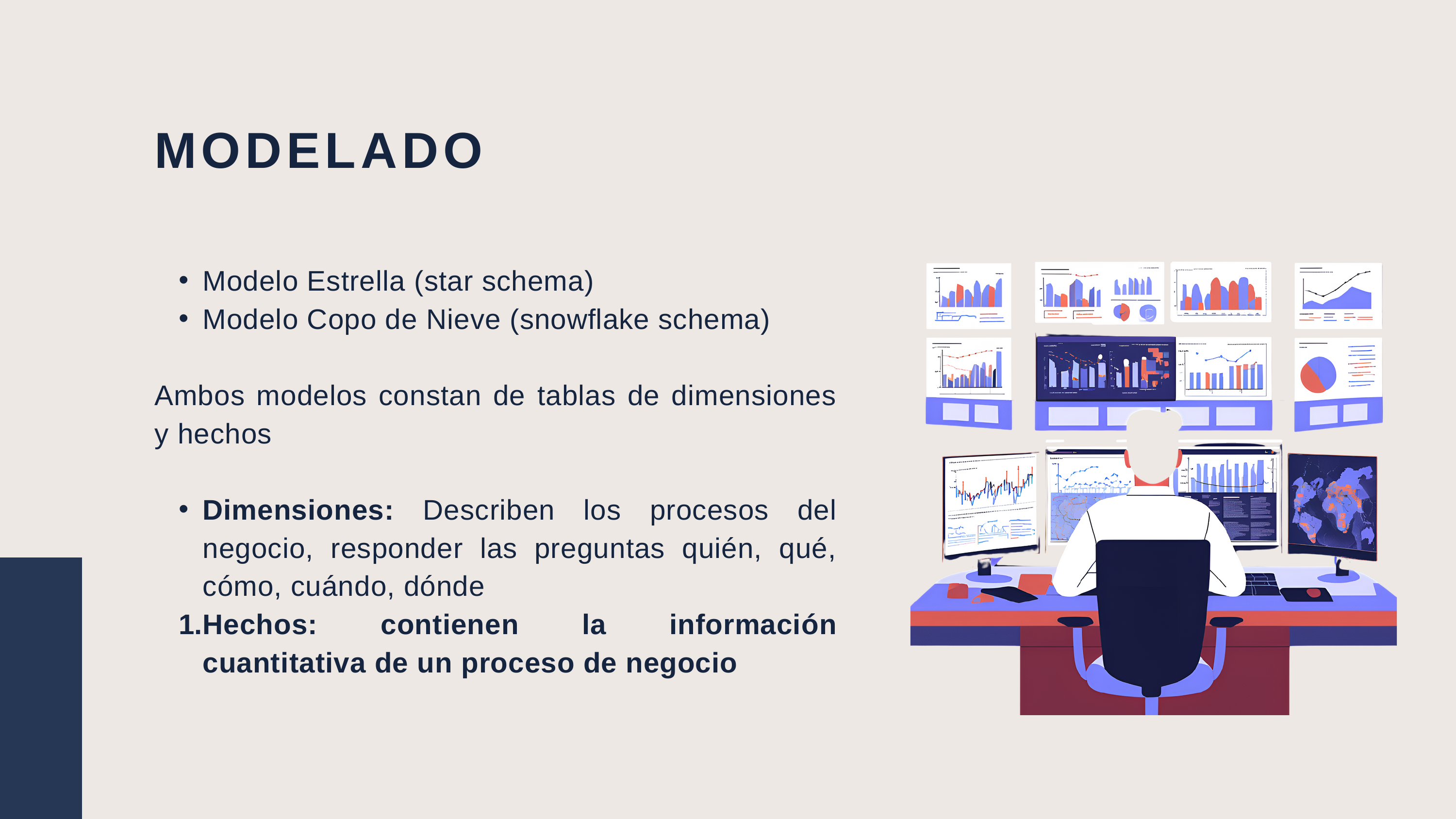

MODELADO

Modelo Estrella (star schema)
Modelo Copo de Nieve (snowﬂake schema)

Ambos modelos constan de tablas de dimensiones y hechos

Dimensiones: Describen los procesos del negocio, responder las preguntas quién, qué, cómo, cuándo, dónde
Hechos: contienen la información cuantitativa de un proceso de negocio